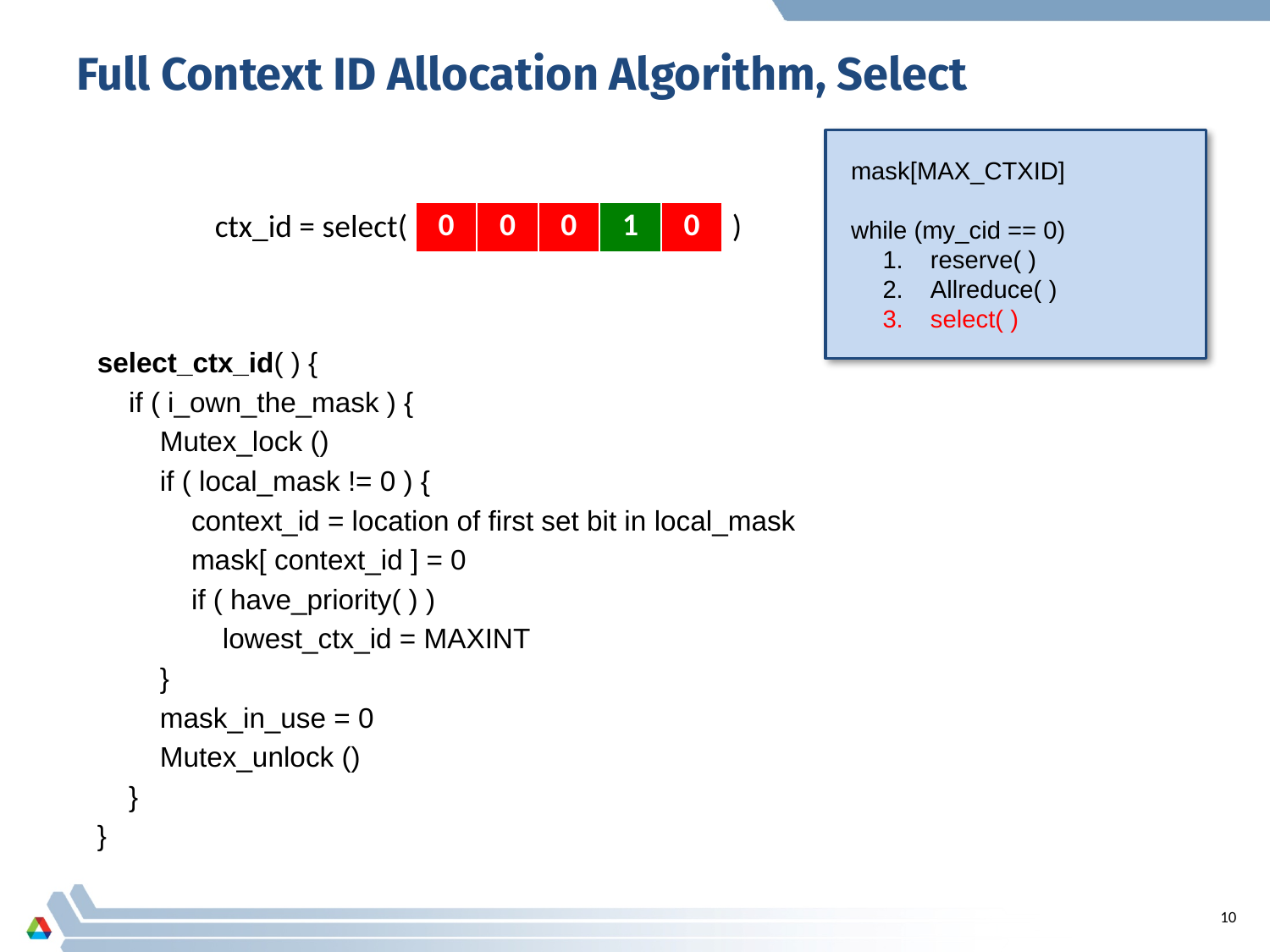

# Full Context ID Allocation Algorithm, Select
mask[MAX_CTXID]

while (my_cid == 0)
reserve( )
Allreduce( )
select( )
ctx_id = select(
)
| 0 | 0 | 0 | 1 | 0 |
| --- | --- | --- | --- | --- |
select_ctx_id( ) {
    if ( i_own_the_mask ) {
        Mutex_lock ()
        if ( local_mask != 0 ) {
            context_id = location of first set bit in local_mask
            mask[ context_id ] = 0
            if ( have_priority( ) )
                lowest_ctx_id = MAXINT
        }
        mask_in_use = 0
        Mutex_unlock ()
    }
}
10